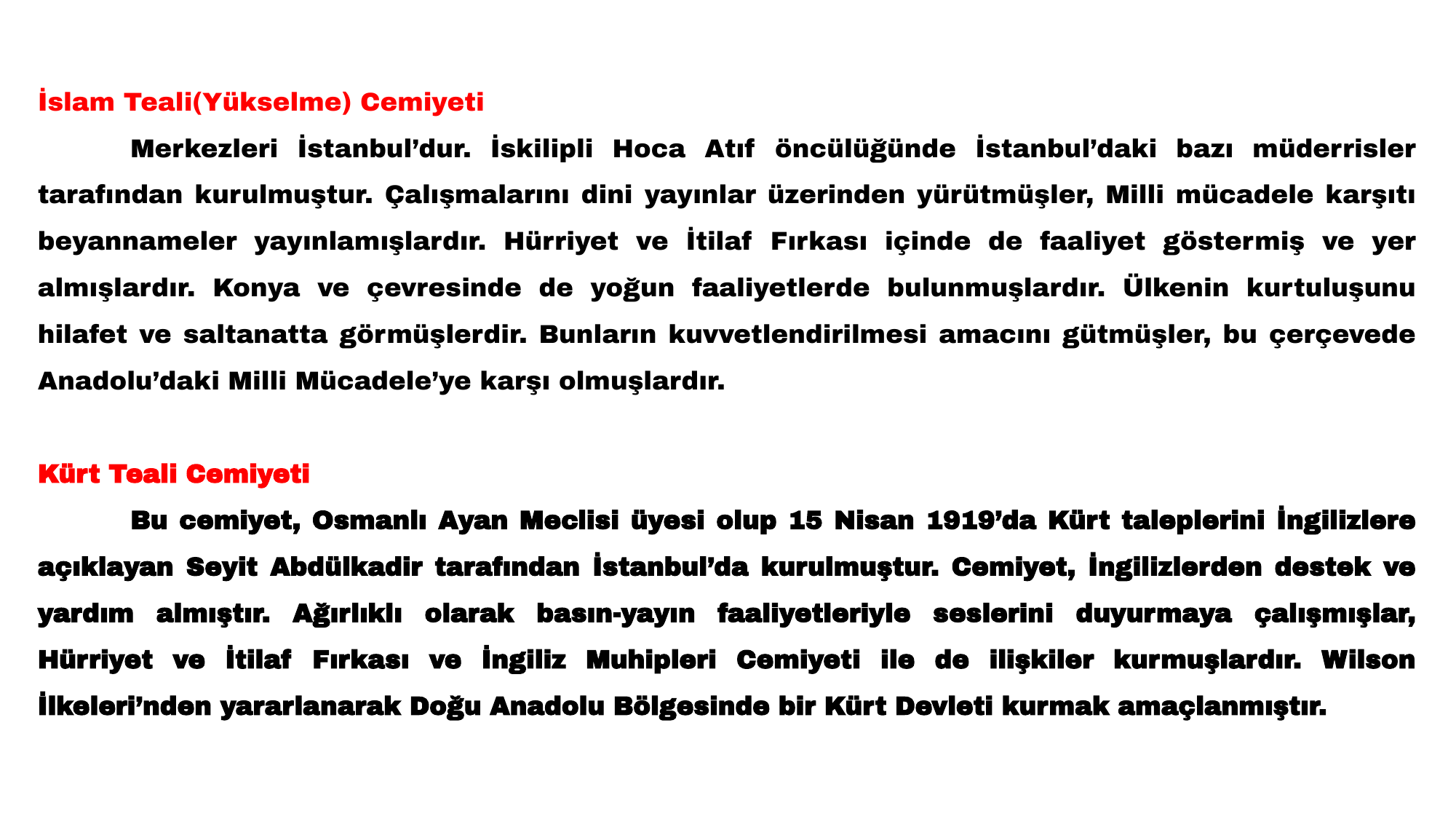

#
İslam Teali(Yükselme) Cemiyeti
	Merkezleri İstanbul’dur. İskilipli Hoca Atıf öncülüğünde İstanbul’daki bazı müderrisler tarafından kurulmuştur. Çalışmalarını dini yayınlar üzerinden yürütmüşler, Milli mücadele karşıtı beyannameler yayınlamışlardır. Hürriyet ve İtilaf Fırkası içinde de faaliyet göstermiş ve yer almışlardır. Konya ve çevresinde de yoğun faaliyetlerde bulunmuşlardır. Ülkenin kurtuluşunu hilafet ve saltanatta görmüşlerdir. Bunların kuvvetlendirilmesi amacını gütmüşler, bu çerçevede Anadolu’daki Milli Mücadele’ye karşı olmuşlardır.

Kürt Teali Cemiyeti
	Bu cemiyet, Osmanlı Ayan Meclisi üyesi olup 15 Nisan 1919’da Kürt taleplerini İngilizlere açıklayan Seyit Abdülkadir tarafından İstanbul’da kurulmuştur. Cemiyet, İngilizlerden destek ve yardım almıştır. Ağırlıklı olarak basın-yayın faaliyetleriyle seslerini duyurmaya çalışmışlar, Hürriyet ve İtilaf Fırkası ve İngiliz Muhipleri Cemiyeti ile de ilişkiler kurmuşlardır. Wilson İlkeleri’nden yararlanarak Doğu Anadolu Bölgesinde bir Kürt Devleti kurmak amaçlanmıştır.